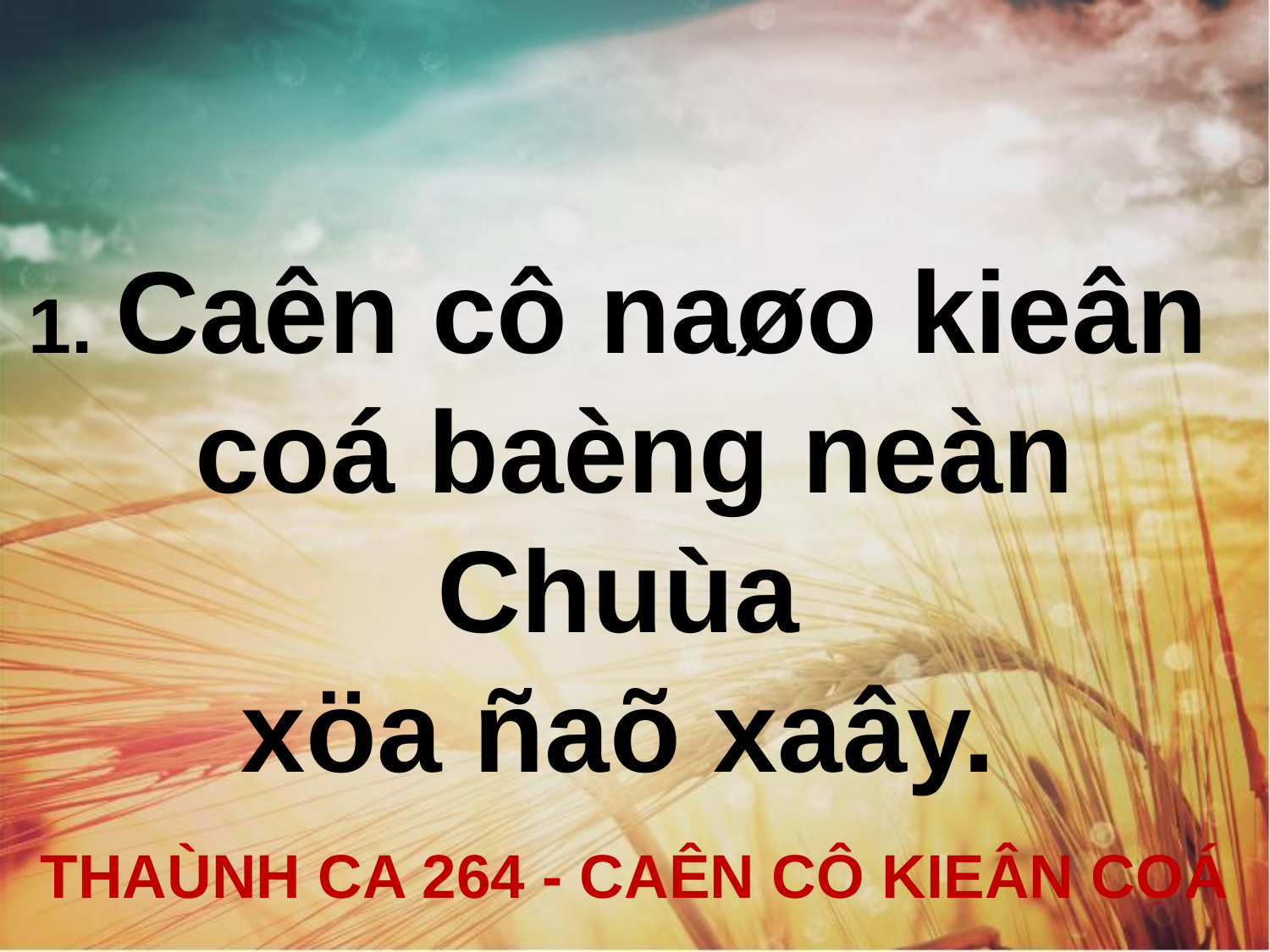

1. Caên cô naøo kieân
coá baèng neàn Chuùa
xöa ñaõ xaây.
THAÙNH CA 264 - CAÊN CÔ KIEÂN COÁ